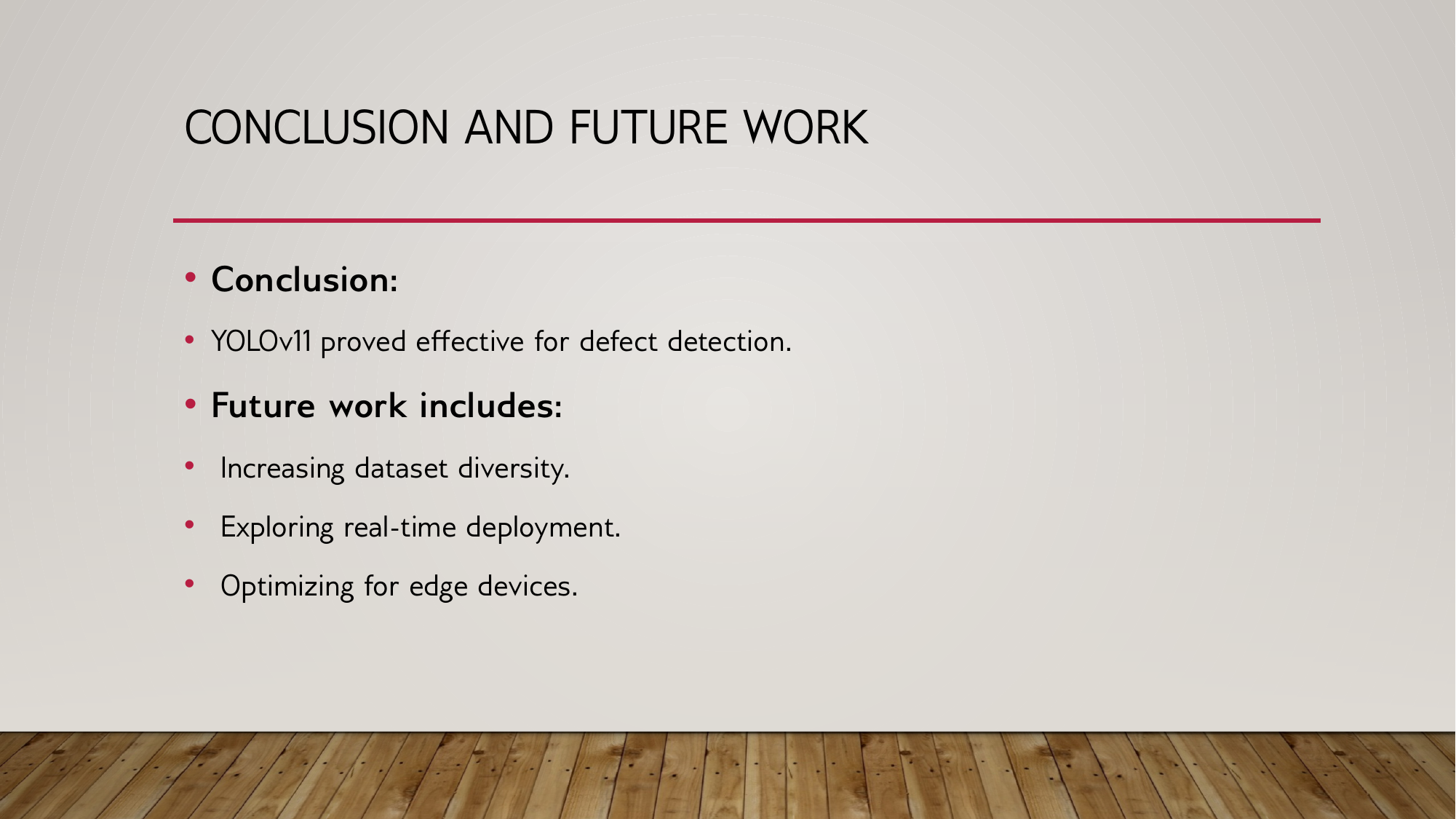

# Conclusion and future work
Conclusion:
YOLOv11 proved effective for defect detection.
Future work includes:
 Increasing dataset diversity.
 Exploring real-time deployment.
 Optimizing for edge devices.